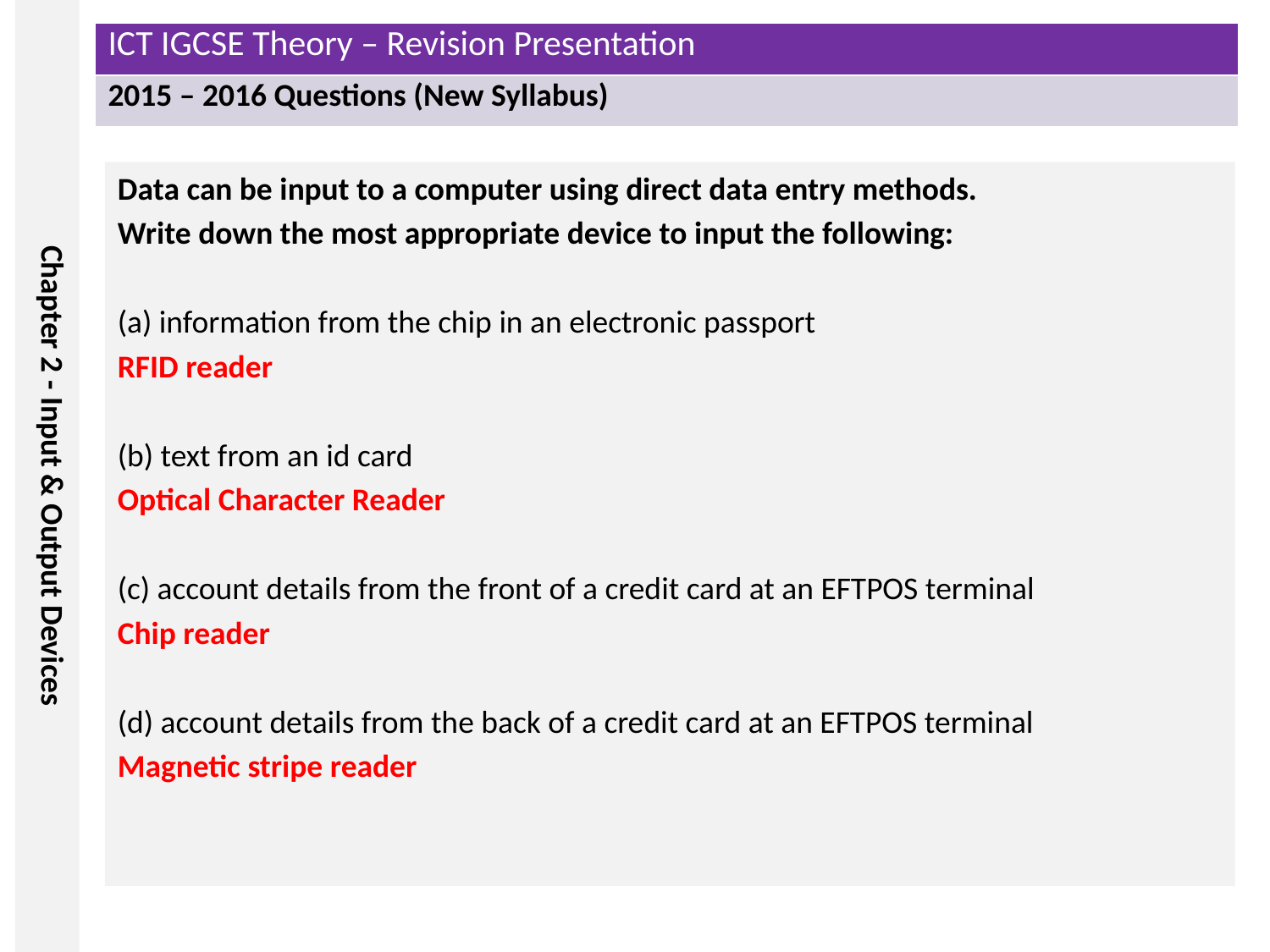

Data can be input to a computer using direct data entry methods.
Write down the most appropriate device to input the following:

(a) information from the chip in an electronic passport
RFID reader

(b) text from an id card
Optical Character Reader

(c) account details from the front of a credit card at an EFTPOS terminal
Chip reader

(d) account details from the back of a credit card at an EFTPOS terminal
Magnetic stripe reader